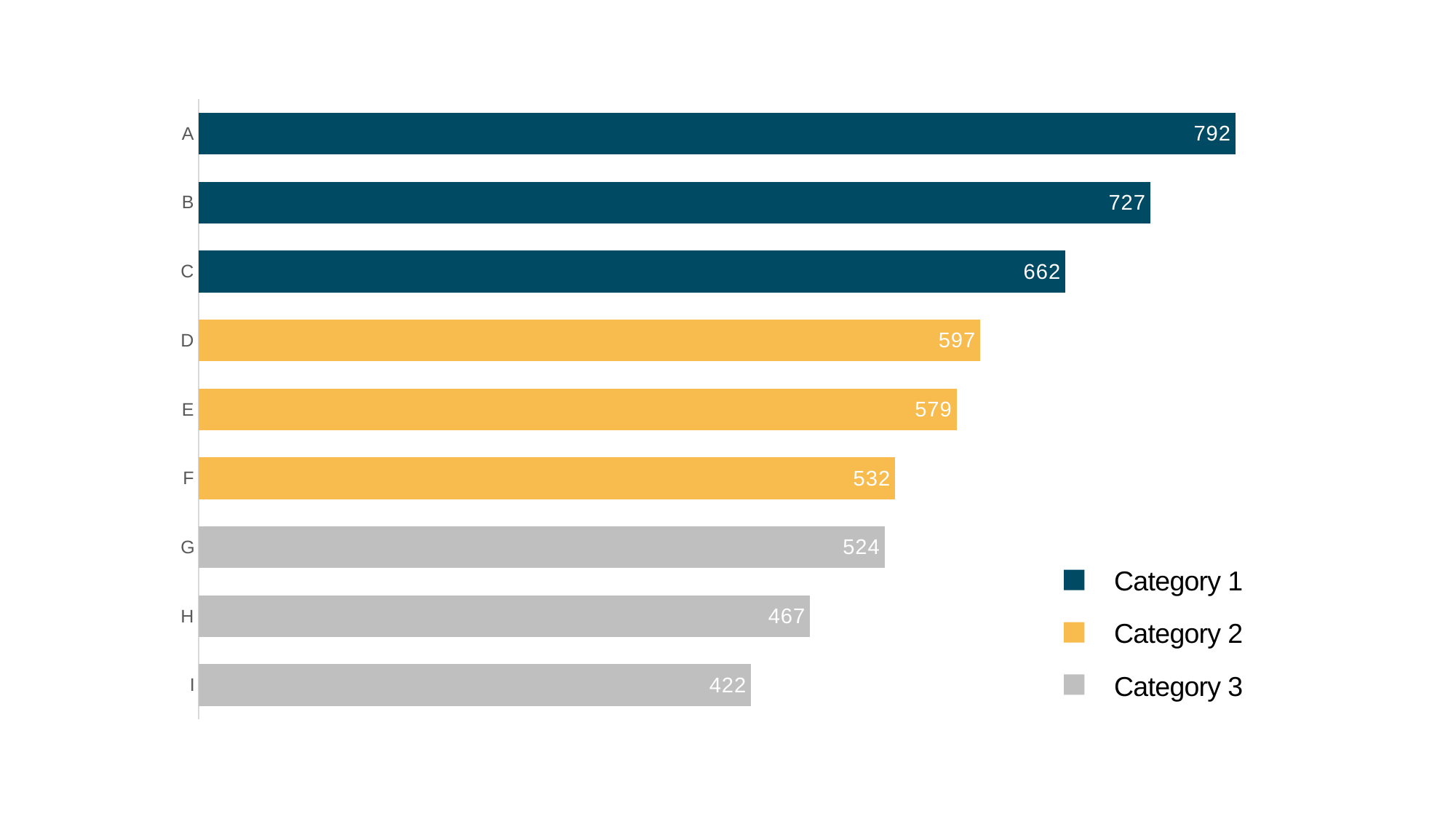

### Chart

| Category | Series 1 |
|---|---|
| A | 792.0 |
| B | 727.0 |
| C | 662.0 |
| D | 597.0 |
| E | 579.0 |
| F | 532.0 |
| G | 524.0 |
| H | 467.0 |
| I | 422.0 |
Category 1
Category 2
Category 3